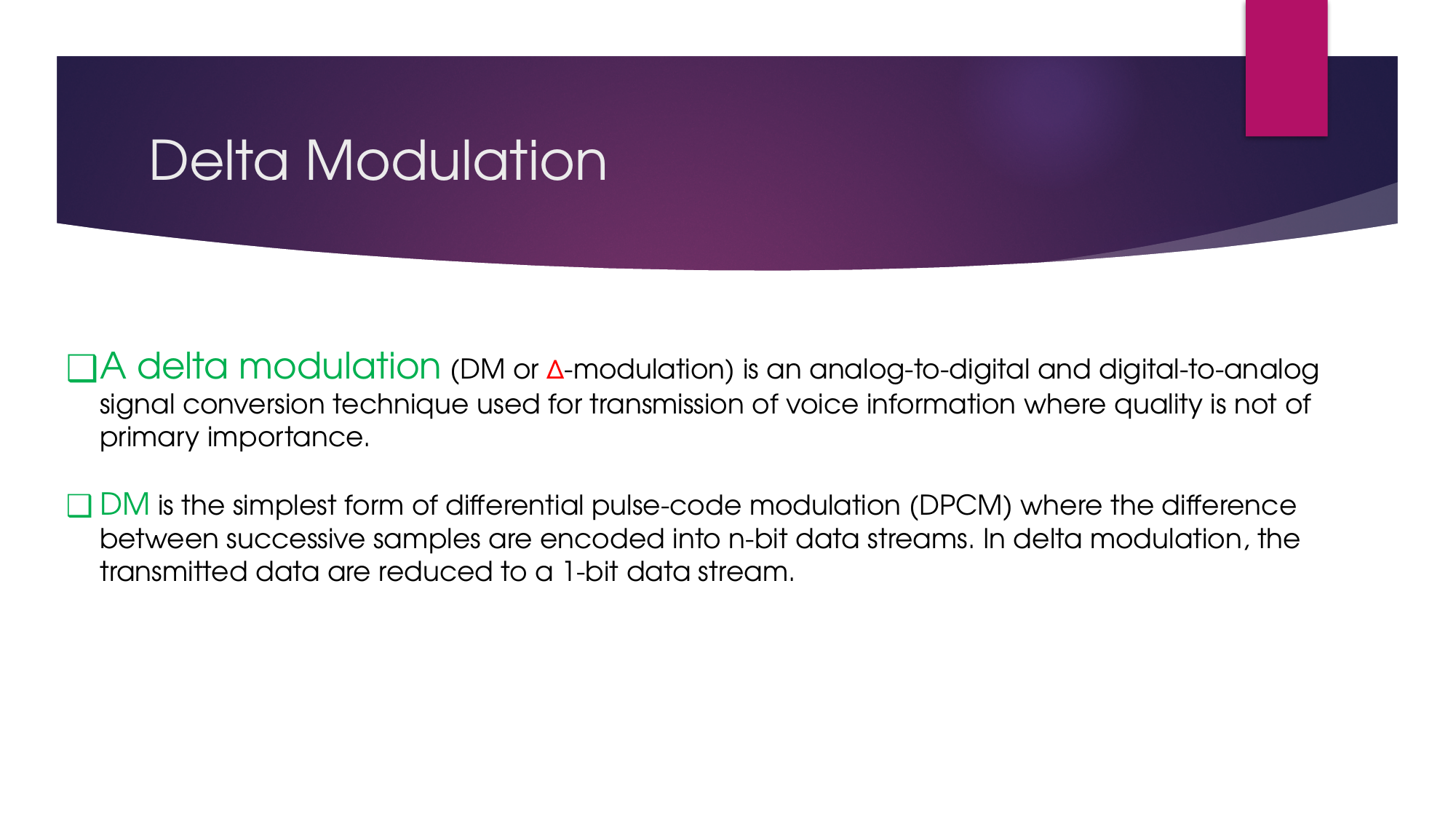

# Delta Modulation
A delta modulation (DM or Δ-modulation) is an analog-to-digital and digital-to-analog signal conversion technique used for transmission of voice information where quality is not of primary importance.

DM is the simplest form of differential pulse-code modulation (DPCM) where the difference between successive samples are encoded into n-bit data streams. In delta modulation, the transmitted data are reduced to a 1-bit data stream.